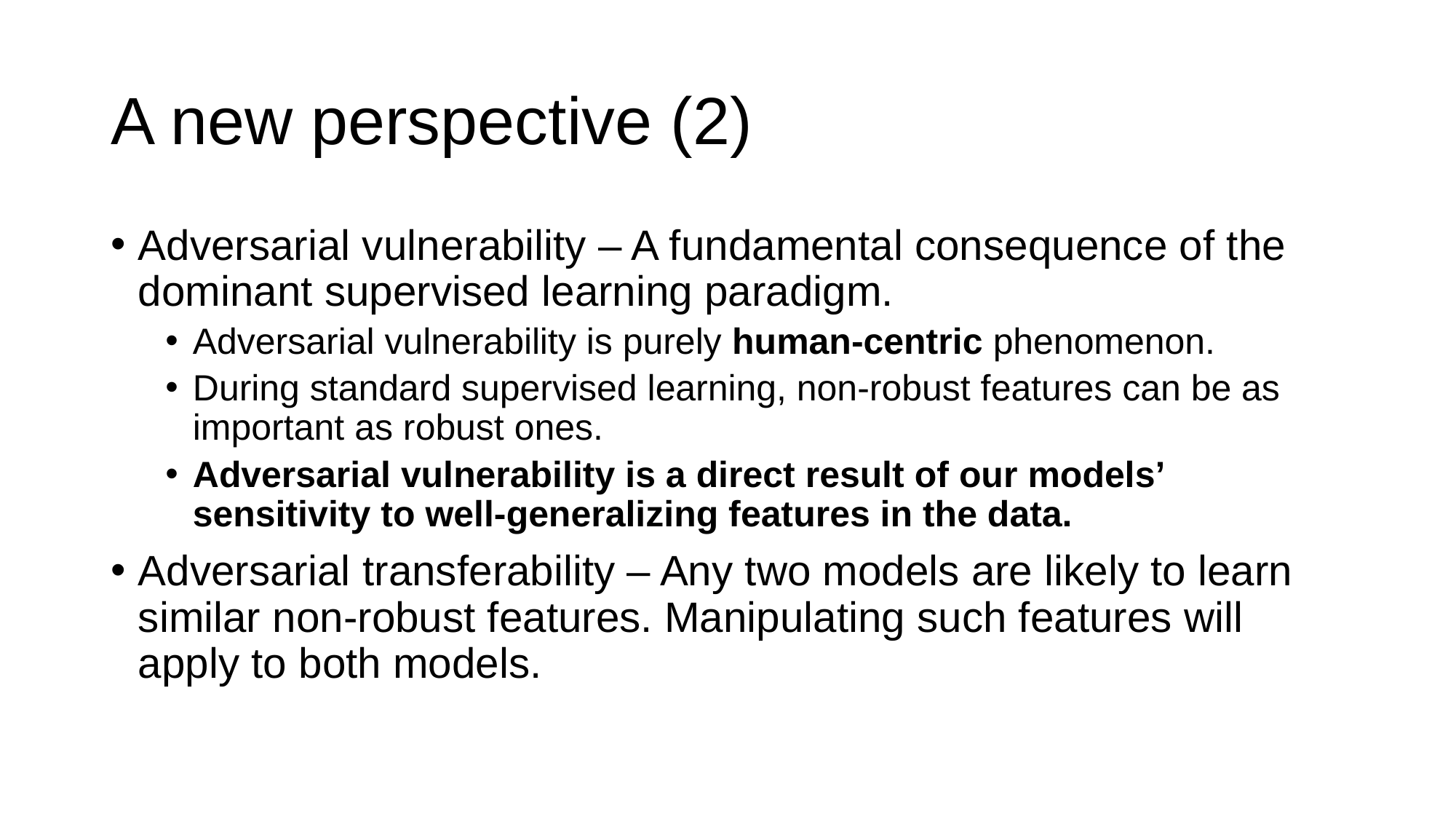

# A new perspective (2)
Adversarial vulnerability – A fundamental consequence of the dominant supervised learning paradigm.
Adversarial vulnerability is purely human-centric phenomenon.
During standard supervised learning, non-robust features can be as important as robust ones.
Adversarial vulnerability is a direct result of our models’ sensitivity to well-generalizing features in the data.
Adversarial transferability – Any two models are likely to learn similar non-robust features. Manipulating such features will apply to both models.